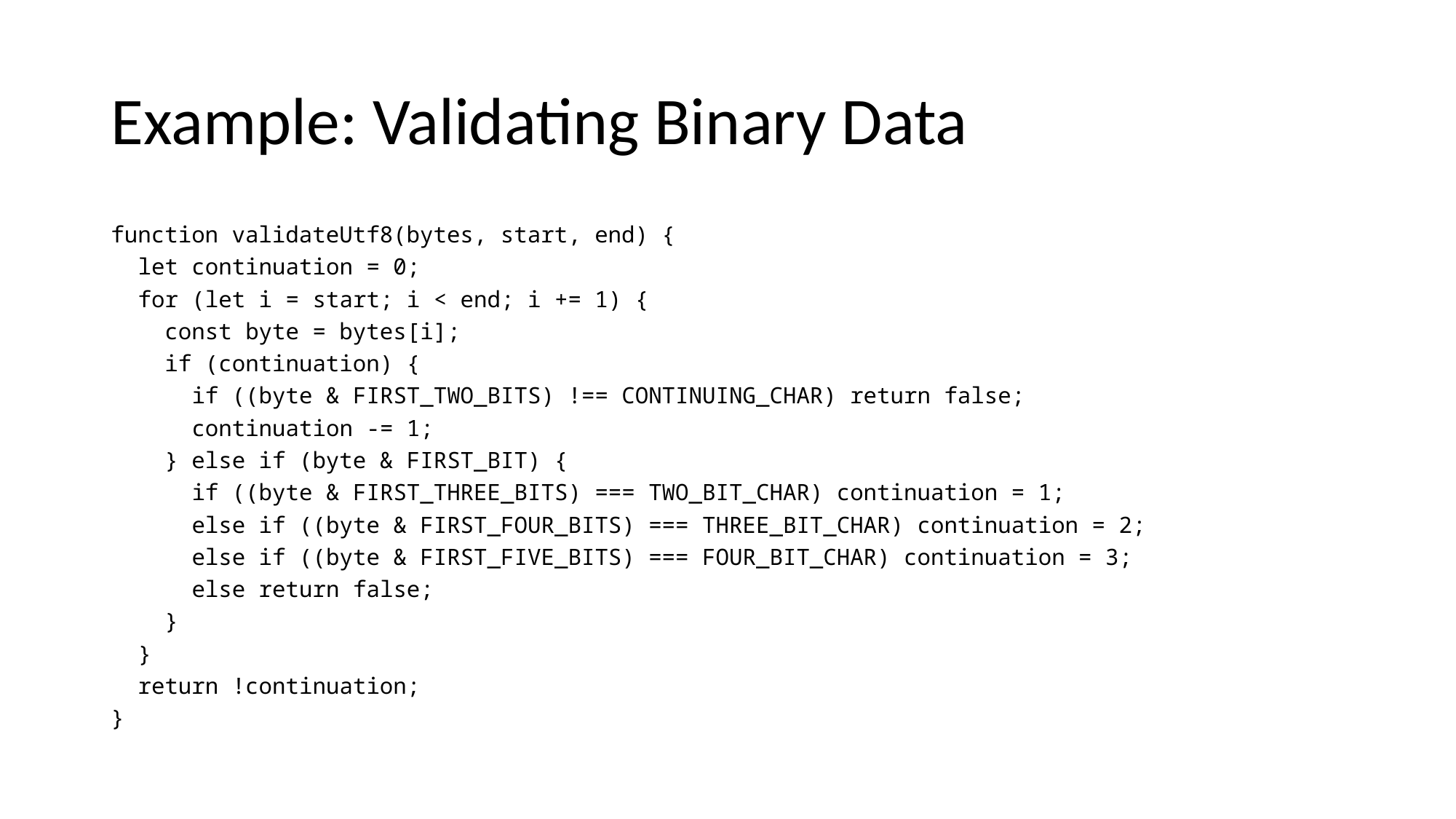

# Example: Validating Binary Data
function validateUtf8(bytes, start, end) {
  let continuation = 0;
  for (let i = start; i < end; i += 1) {
    const byte = bytes[i];
    if (continuation) {
      if ((byte & FIRST_TWO_BITS) !== CONTINUING_CHAR) return false;
      continuation -= 1;
    } else if (byte & FIRST_BIT) {
      if ((byte & FIRST_THREE_BITS) === TWO_BIT_CHAR) continuation = 1;
      else if ((byte & FIRST_FOUR_BITS) === THREE_BIT_CHAR) continuation = 2;
      else if ((byte & FIRST_FIVE_BITS) === FOUR_BIT_CHAR) continuation = 3;
      else return false;
    }
  }
  return !continuation;
}